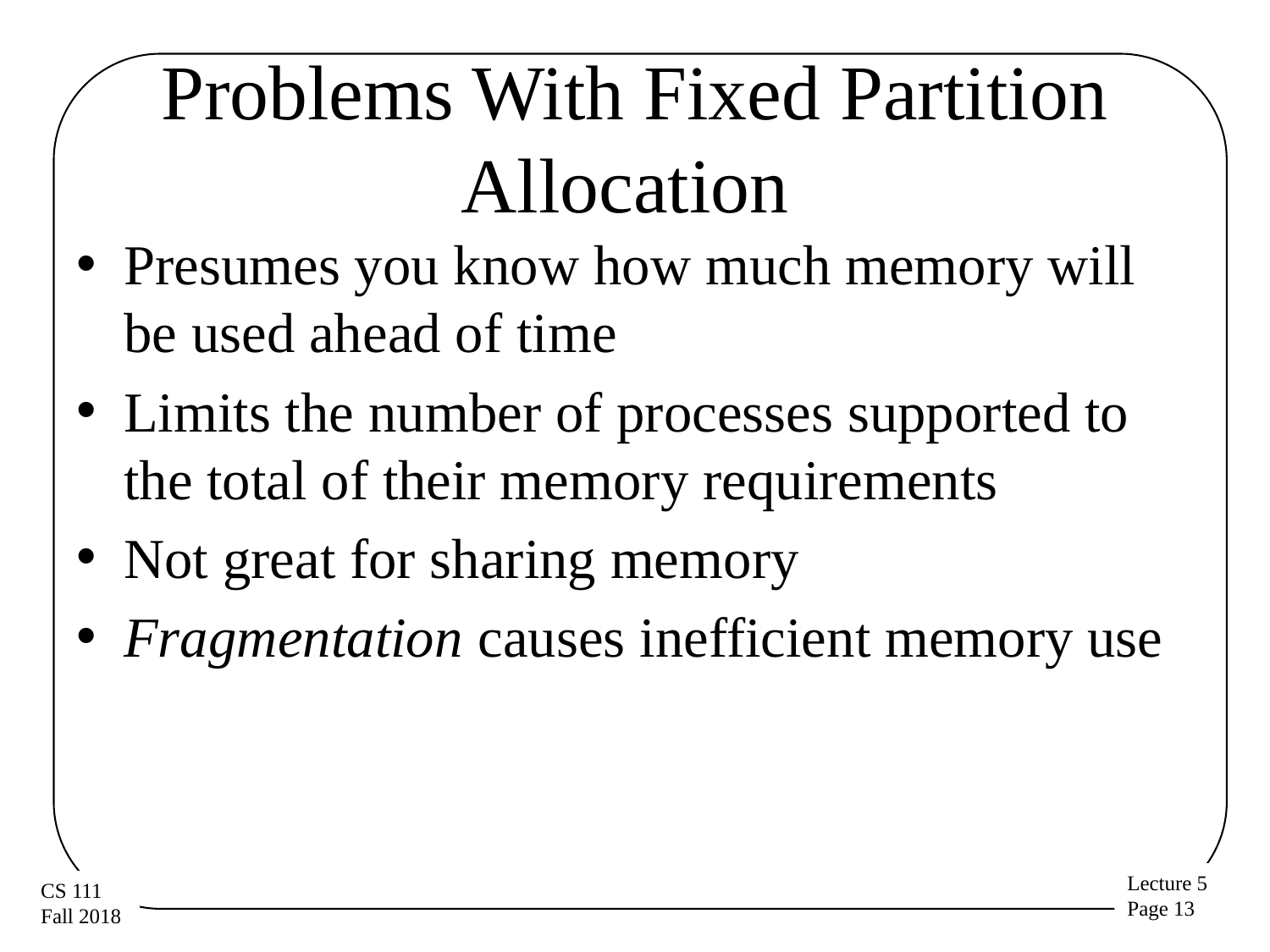

# Problems With Fixed Partition Allocation
Presumes you know how much memory will be used ahead of time
Limits the number of processes supported to the total of their memory requirements
Not great for sharing memory
Fragmentation causes inefficient memory use